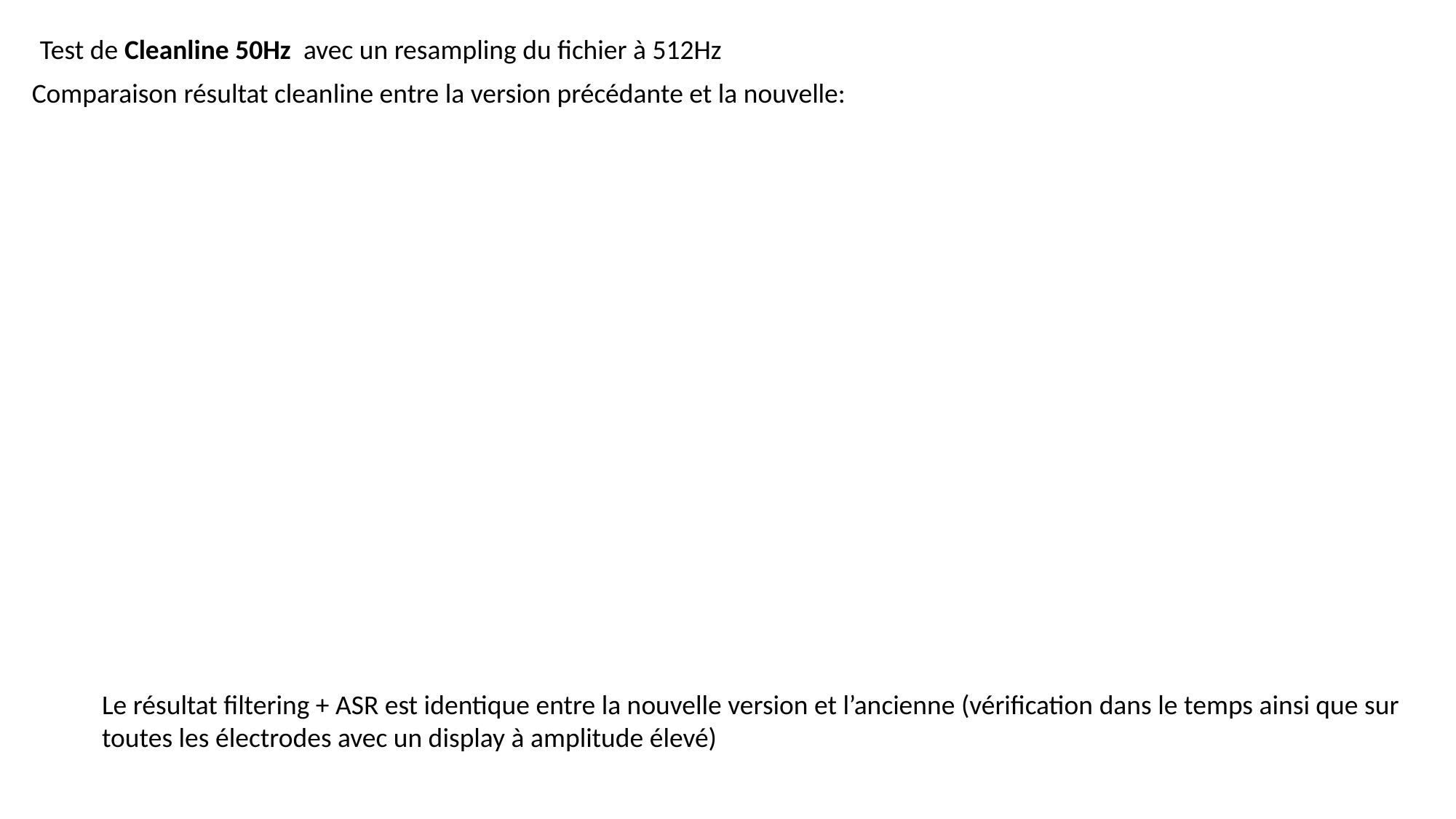

Test de Cleanline 50Hz  avec un resampling du fichier à 512Hz
Comparaison résultat cleanline entre la version précédante et la nouvelle:
Le résultat filtering + ASR est identique entre la nouvelle version et l’ancienne (vérification dans le temps ainsi que sur toutes les électrodes avec un display à amplitude élevé)